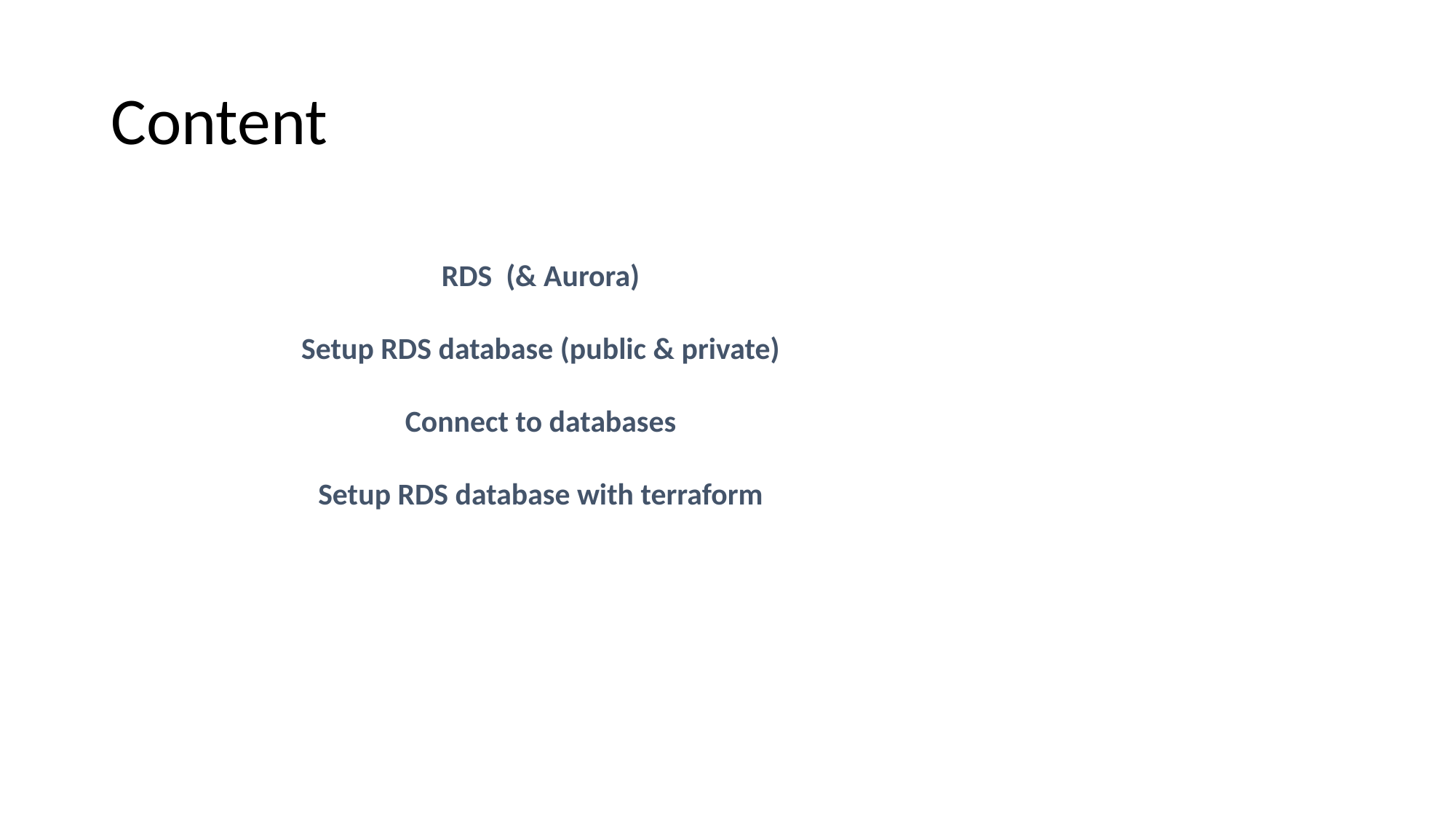

# Content
RDS  (& Aurora)

Setup RDS database (public & private)

Connect to databases

Setup RDS database with terraform